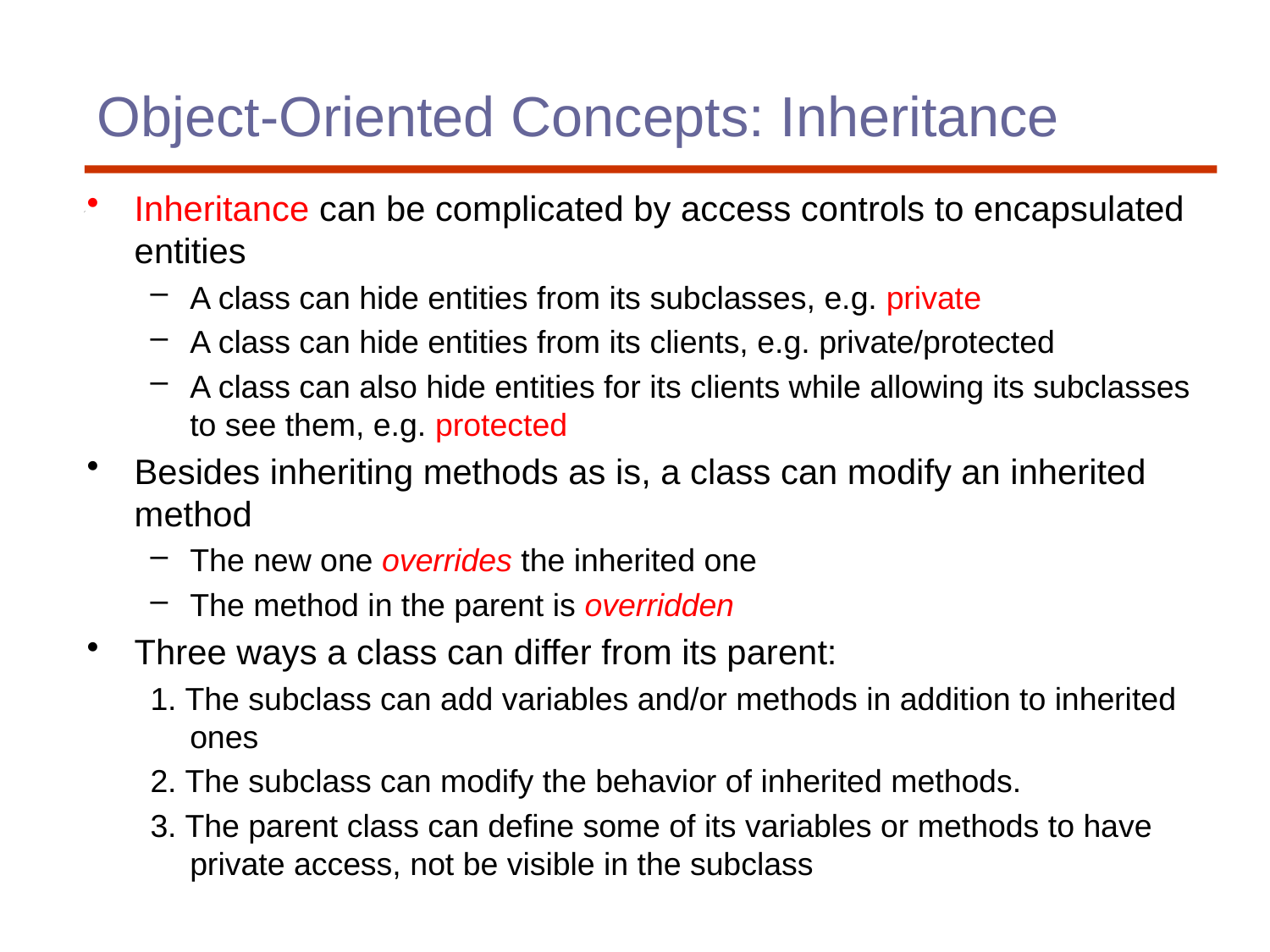

# Object-Oriented Concepts: Inheritance
Inheritance can be complicated by access controls to encapsulated entities
A class can hide entities from its subclasses, e.g. private
A class can hide entities from its clients, e.g. private/protected
A class can also hide entities for its clients while allowing its subclasses to see them, e.g. protected
Besides inheriting methods as is, a class can modify an inherited method
The new one overrides the inherited one
The method in the parent is overridden
Three ways a class can differ from its parent:
1. The subclass can add variables and/or methods in addition to inherited ones
2. The subclass can modify the behavior of inherited methods.
3. The parent class can define some of its variables or methods to have private access, not be visible in the subclass